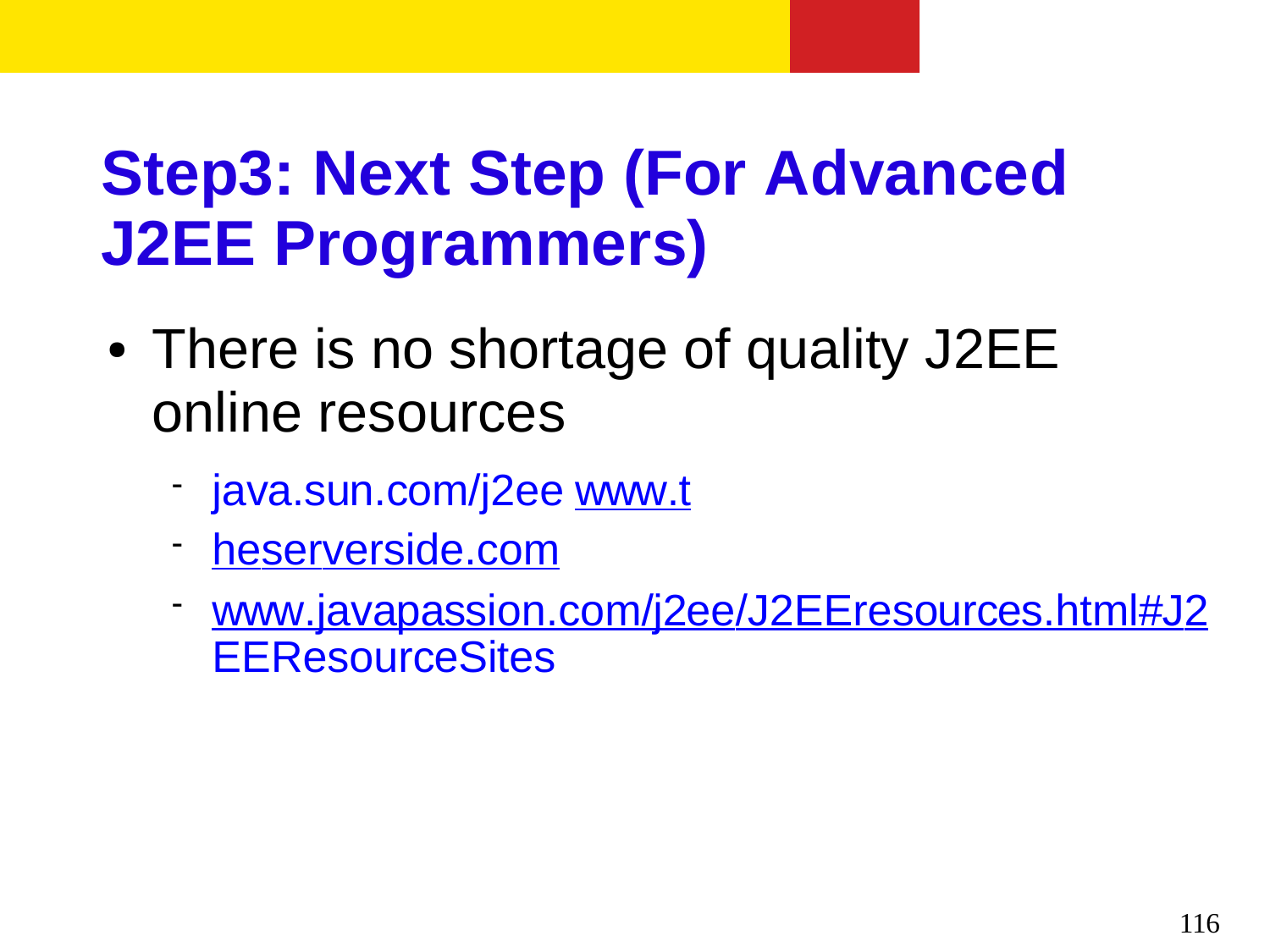

Step3: Next Step (For Advanced J2EE Programmers)
java.sun.com/j2ee www.theserverside.com
www.javapassion.com/j2ee/J2EEresources.html#J2 EEResourceSites
There is no shortage of quality J2EE online resources
●
−
−
−
116